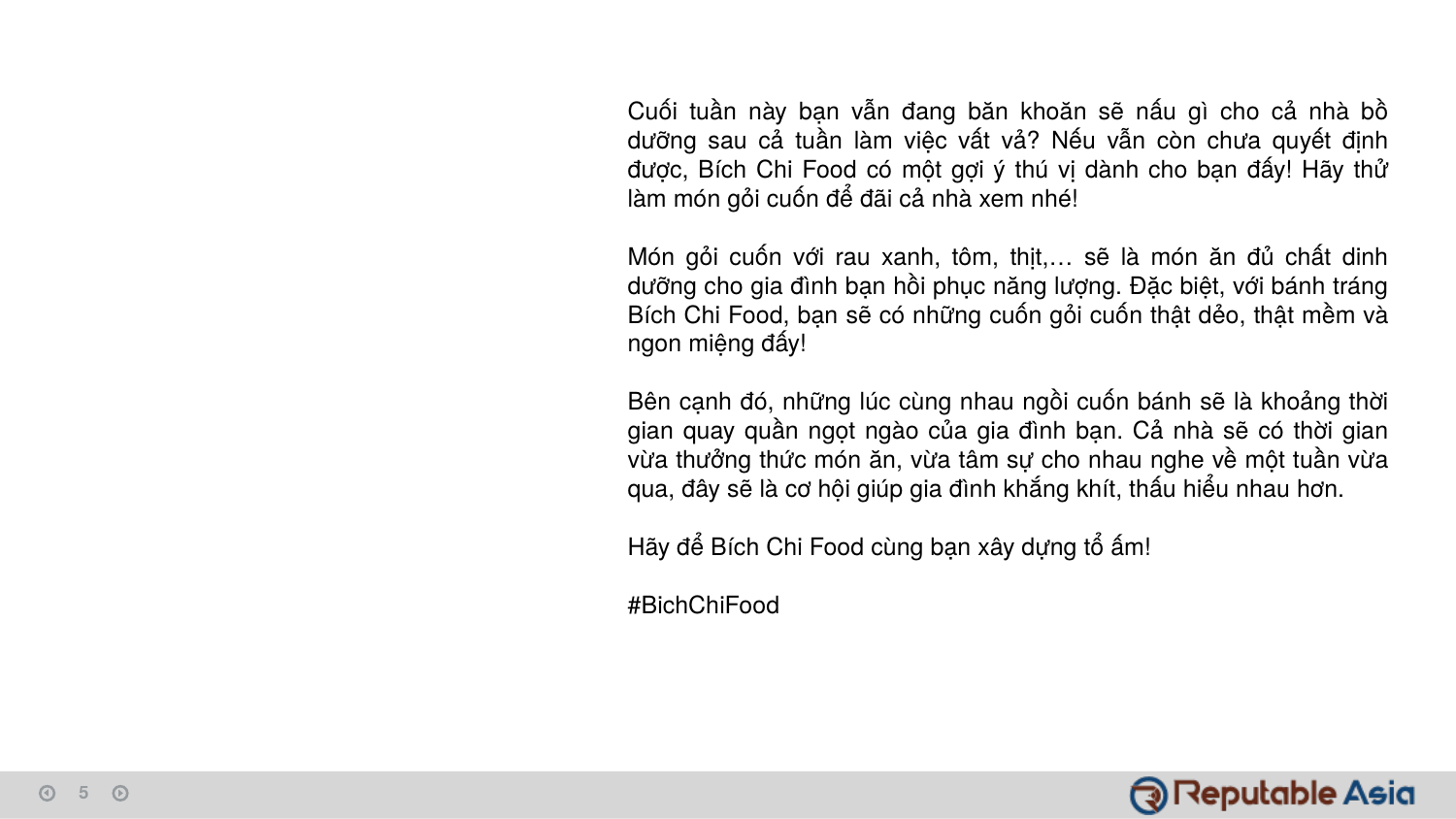

Cuối tuần này bạn vẫn đang băn khoăn sẽ nấu gì cho cả nhà bồ dưỡng sau cả tuần làm việc vất vả? Nếu vẫn còn chưa quyết định được, Bích Chi Food có một gợi ý thú vị dành cho bạn đấy! Hãy thử làm món gỏi cuốn để đãi cả nhà xem nhé!

Món gỏi cuốn với rau xanh, tôm, thịt,… sẽ là món ăn đủ chất dinh dưỡng cho gia đình bạn hồi phục năng lượng. Đặc biệt, với bánh tráng Bích Chi Food, bạn sẽ có những cuốn gỏi cuốn thật dẻo, thật mềm và ngon miệng đấy!

Bên cạnh đó, những lúc cùng nhau ngồi cuốn bánh sẽ là khoảng thời gian quay quần ngọt ngào của gia đình bạn. Cả nhà sẽ có thời gian vừa thưởng thức món ăn, vừa tâm sự cho nhau nghe về một tuần vừa qua, đây sẽ là cơ hội giúp gia đình khắng khít, thấu hiểu nhau hơn.

Hãy để Bích Chi Food cùng bạn xây dựng tổ ấm!

#BichChiFood
5